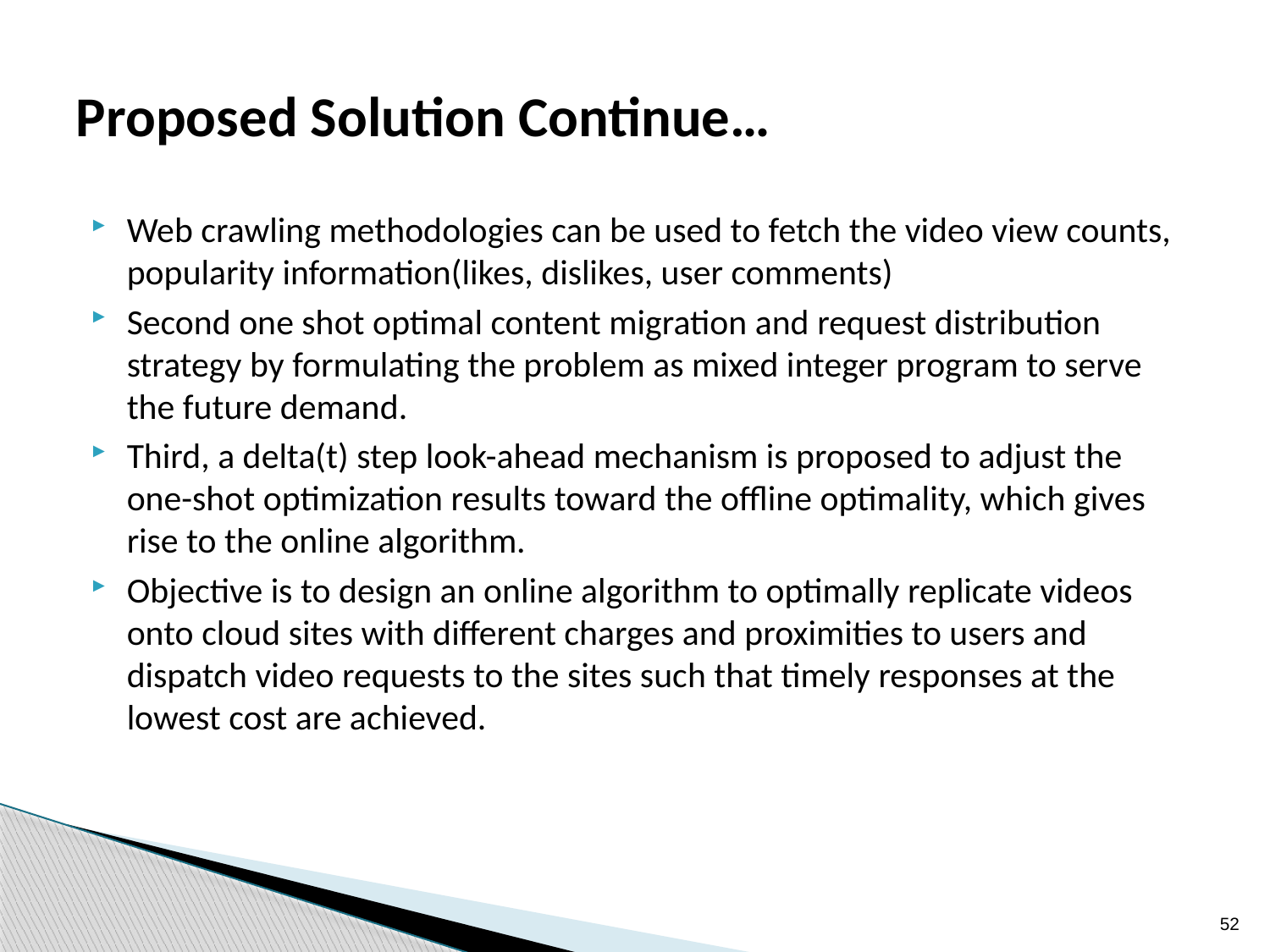

# Proposed Solution Continue…
Web crawling methodologies can be used to fetch the video view counts, popularity information(likes, dislikes, user comments)
Second one shot optimal content migration and request distribution strategy by formulating the problem as mixed integer program to serve the future demand.
Third, a delta(t) step look-ahead mechanism is proposed to adjust the one-shot optimization results toward the offline optimality, which gives rise to the online algorithm.
Objective is to design an online algorithm to optimally replicate videos onto cloud sites with different charges and proximities to users and dispatch video requests to the sites such that timely responses at the lowest cost are achieved.

52